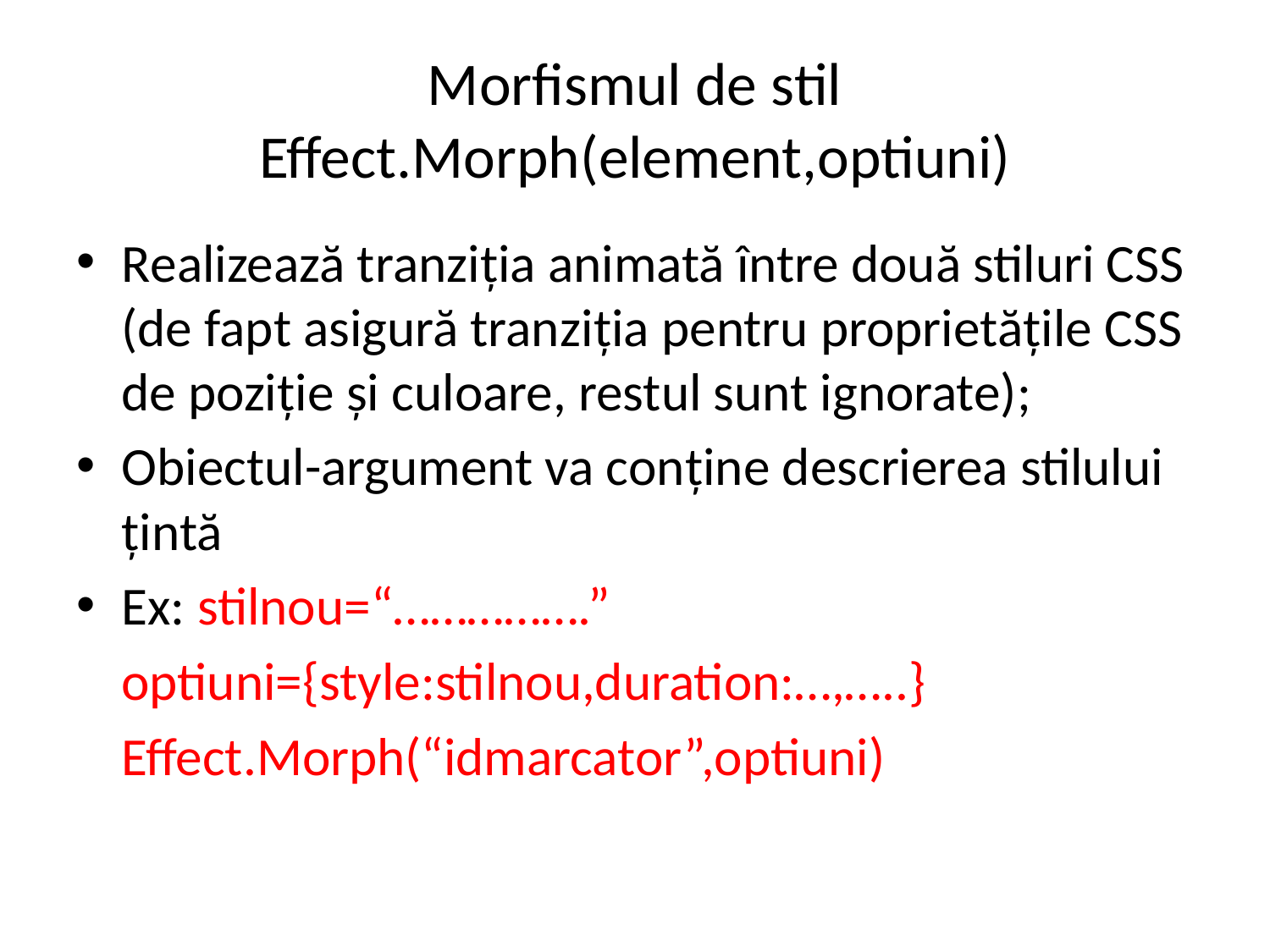

# Morfismul de stil Effect.Morph(element,optiuni)
Realizează tranziția animată între două stiluri CSS (de fapt asigură tranziția pentru proprietățile CSS de poziție și culoare, restul sunt ignorate);
Obiectul-argument va conține descrierea stilului țintă
Ex: stilnou=“…………….”
	optiuni={style:stilnou,duration:…,…..}
	Effect.Morph(“idmarcator”,optiuni)